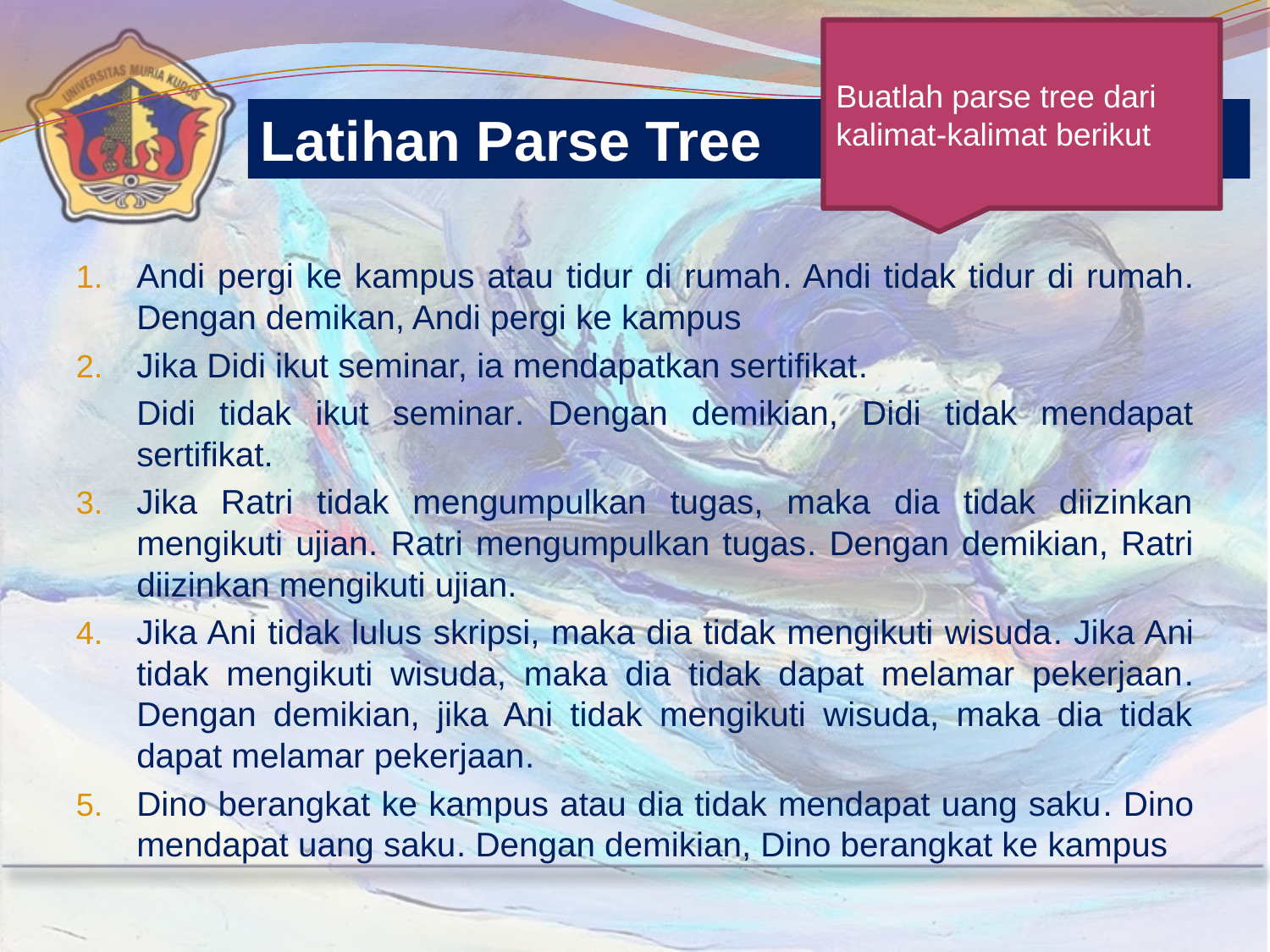

Buatlah parse tree dari kalimat-kalimat berikut
Latihan Parse Tree
Andi pergi ke kampus atau tidur di rumah. Andi tidak tidur di rumah. Dengan demikan, Andi pergi ke kampus
Jika Didi ikut seminar, ia mendapatkan sertifikat.
	Didi tidak ikut seminar. Dengan demikian, Didi tidak mendapat sertifikat.
Jika Ratri tidak mengumpulkan tugas, maka dia tidak diizinkan mengikuti ujian. Ratri mengumpulkan tugas. Dengan demikian, Ratri diizinkan mengikuti ujian.
Jika Ani tidak lulus skripsi, maka dia tidak mengikuti wisuda. Jika Ani tidak mengikuti wisuda, maka dia tidak dapat melamar pekerjaan. Dengan demikian, jika Ani tidak mengikuti wisuda, maka dia tidak dapat melamar pekerjaan.
Dino berangkat ke kampus atau dia tidak mendapat uang saku. Dino mendapat uang saku. Dengan demikian, Dino berangkat ke kampus